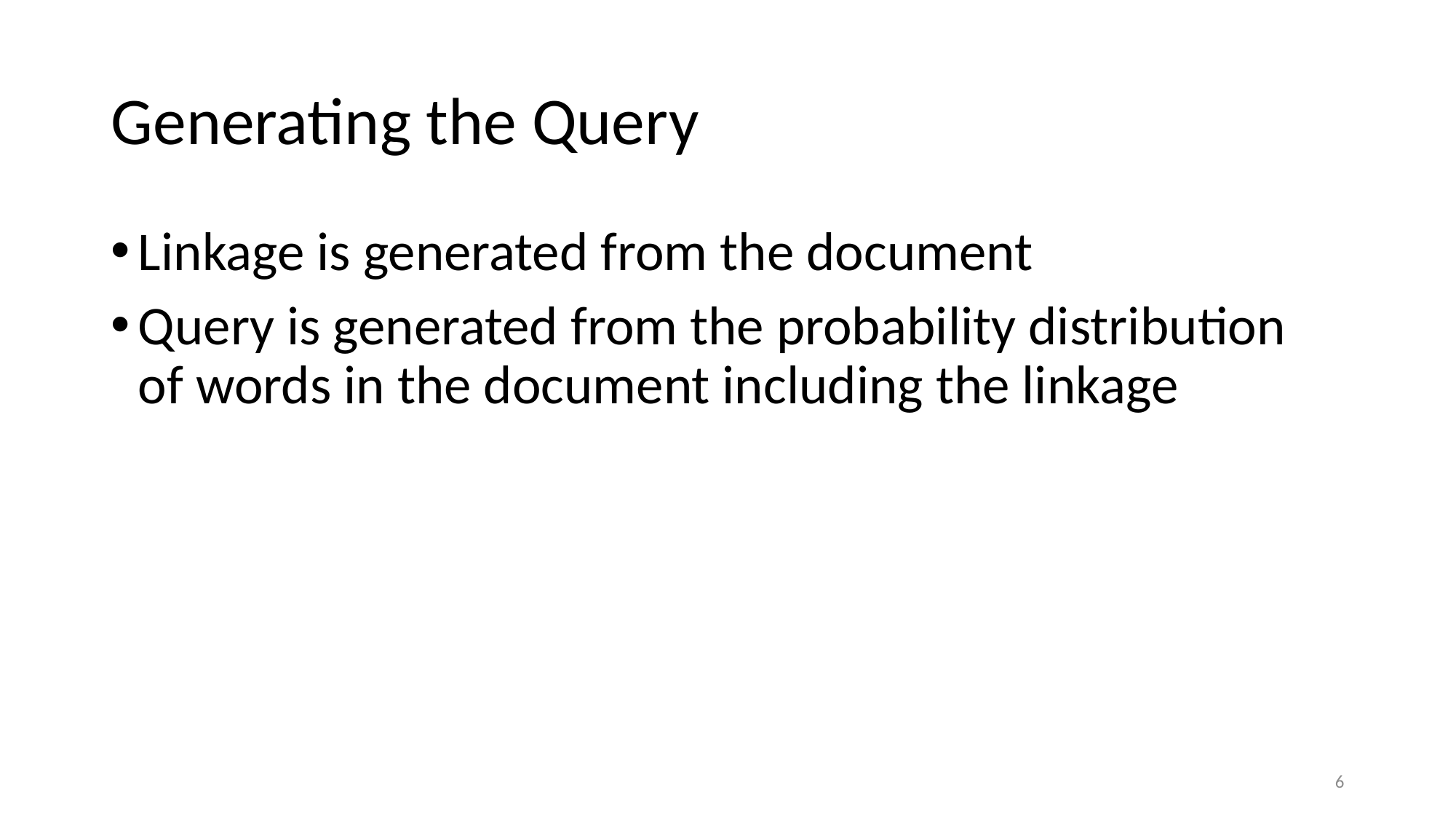

# Generating the Query
Linkage is generated from the document
Query is generated from the probability distribution of words in the document including the linkage
6